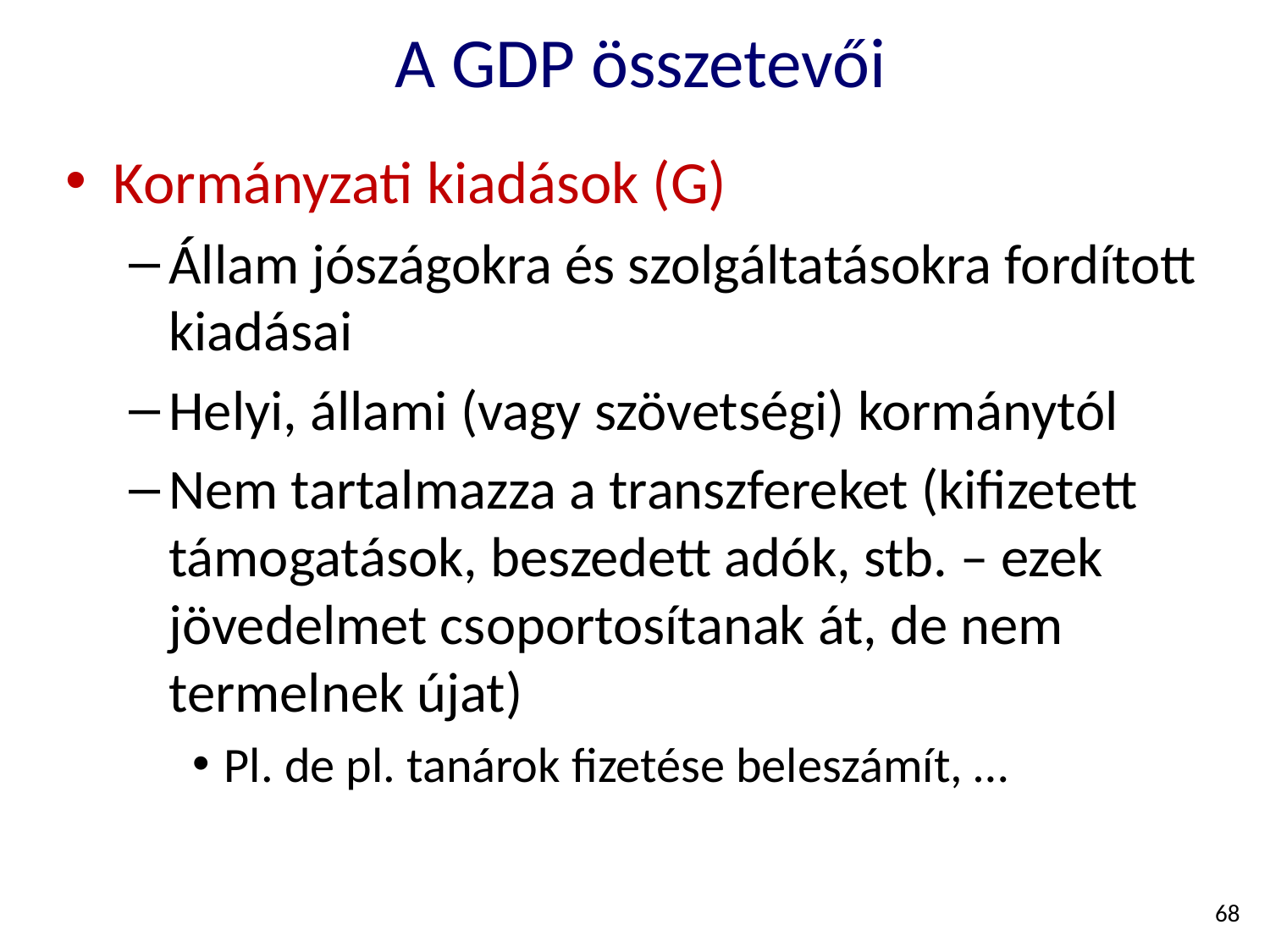

# A GDP összetevői
Kormányzati kiadások (G)
Állam jószágokra és szolgáltatásokra fordított kiadásai
Helyi, állami (vagy szövetségi) kormánytól
Nem tartalmazza a transzfereket (kifizetett támogatások, beszedett adók, stb. – ezek jövedelmet csoportosítanak át, de nem termelnek újat)
Pl. de pl. tanárok fizetése beleszámít, …
68